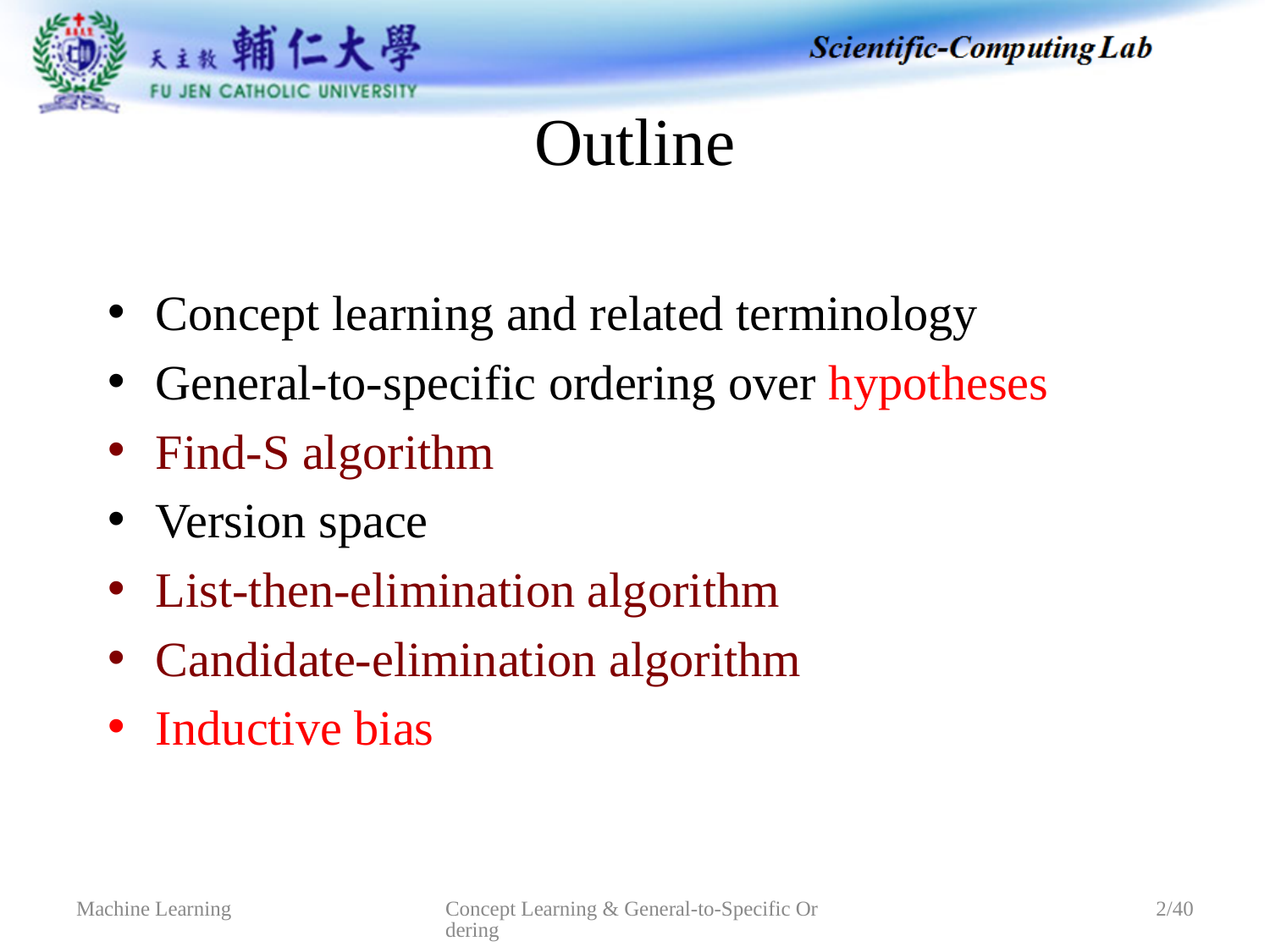

# Outline
Concept learning and related terminology
General-to-specific ordering over hypotheses
Find-S algorithm
Version space
List-then-elimination algorithm
Candidate-elimination algorithm
Inductive bias
Concept Learning & General-to-Specific Ordering
Machine Learning
2/40